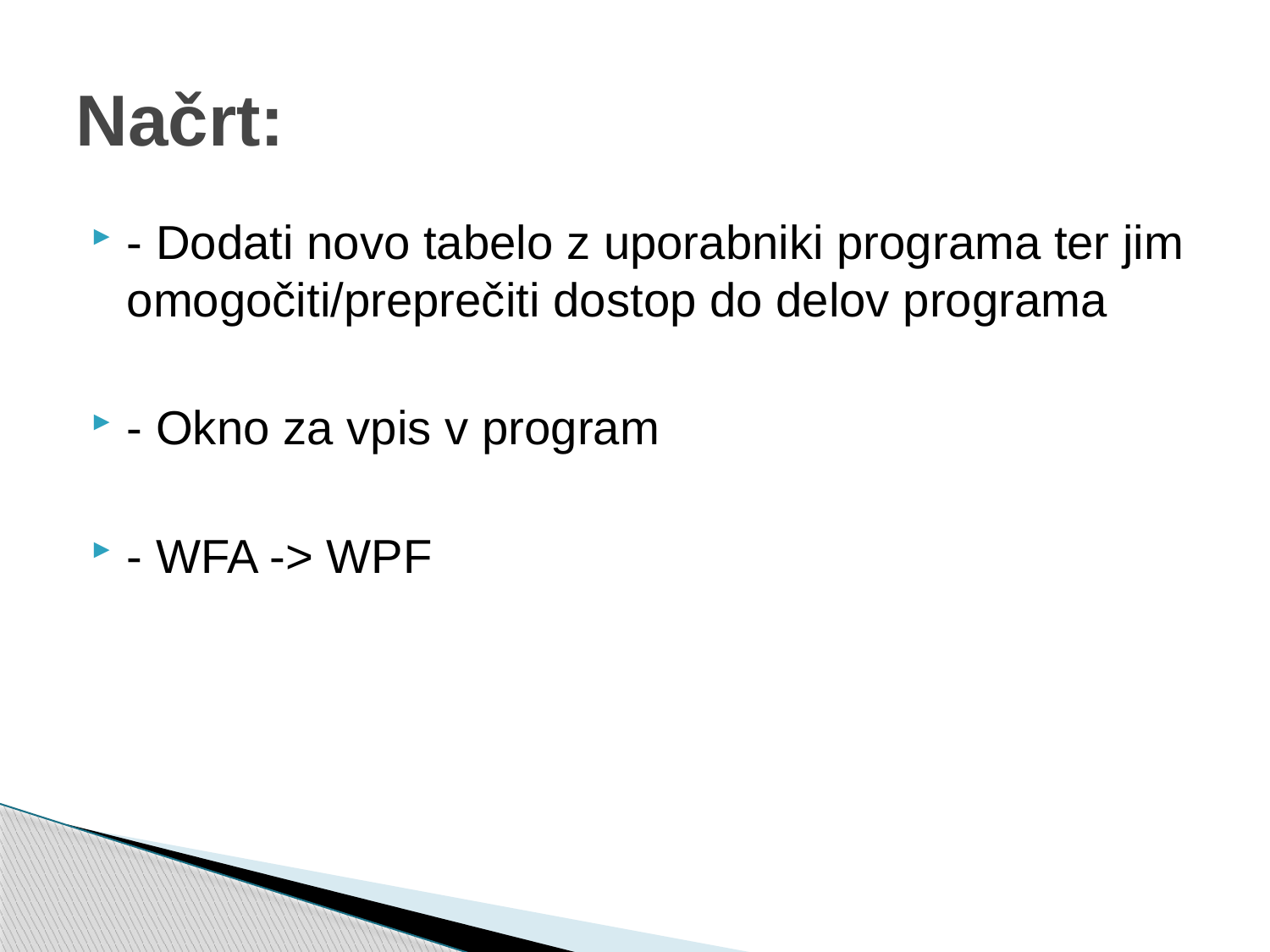

# Načrt:
- Dodati novo tabelo z uporabniki programa ter jim omogočiti/preprečiti dostop do delov programa

- Okno za vpis v program

- WFA -> WPF